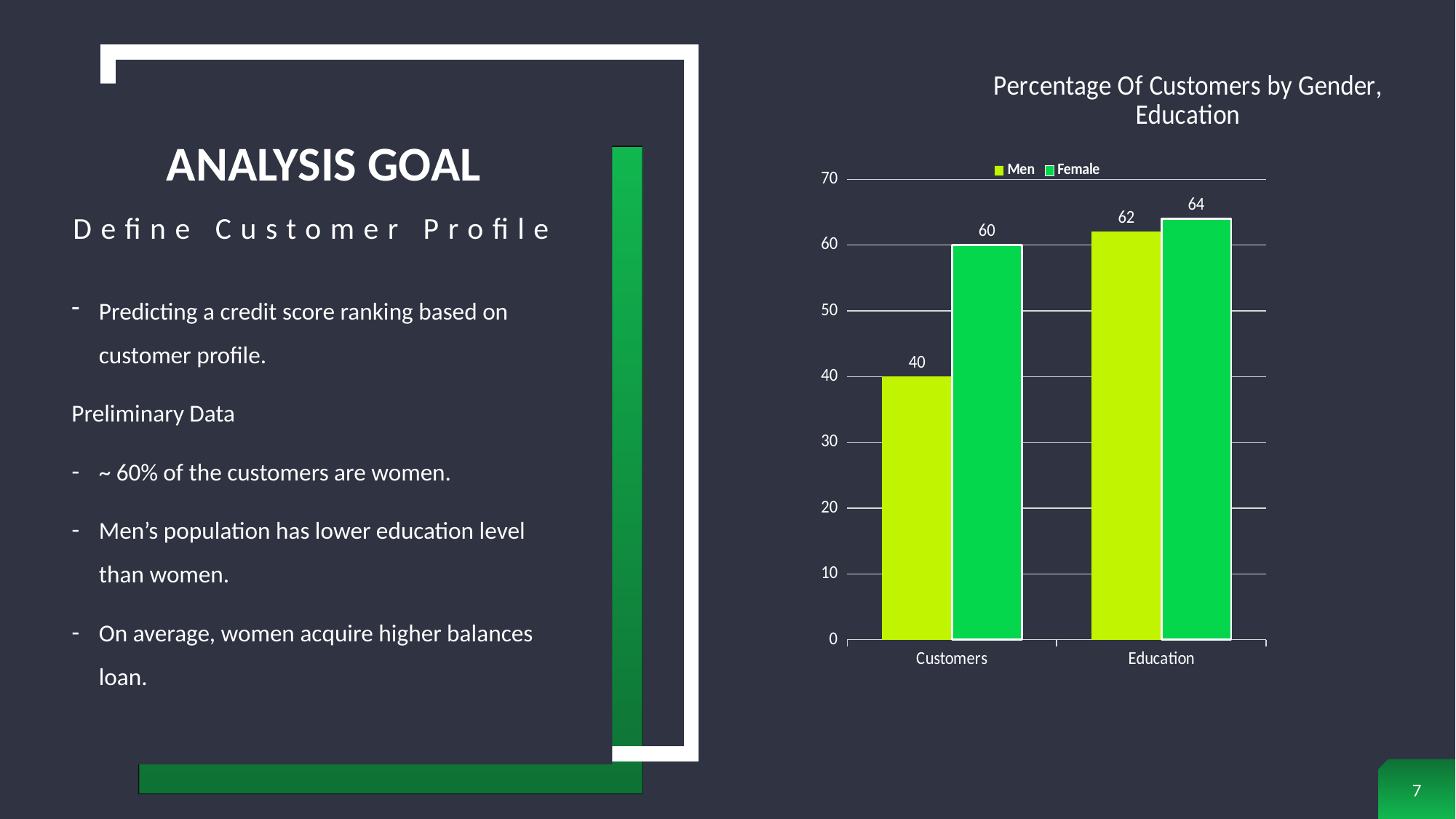

### Chart: Percentage Of Customers by Gender, Education

| Category | Men | Female |
|---|---|---|
| Customers | 40.0 | 60.0 |
| Education | 62.0 | 64.0 |
# Analysis Goal
Define Customer Profile
Predicting a credit score ranking based on customer profile.
Preliminary Data
~ 60% of the customers are women.
Men’s population has lower education level than women.
On average, women acquire higher balances loan.

7